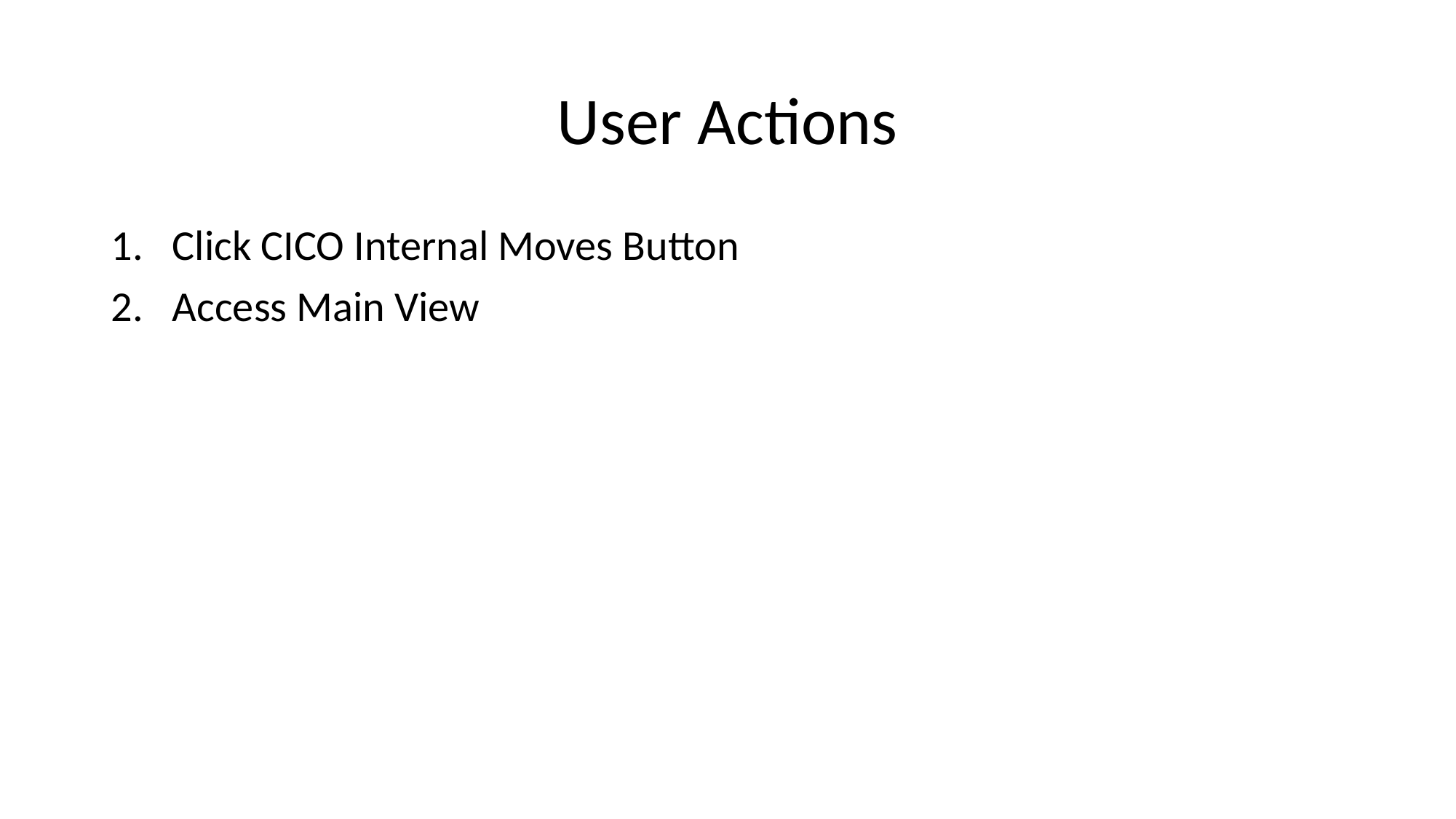

# User Actions
Click CICO Internal Moves Button
Access Main View